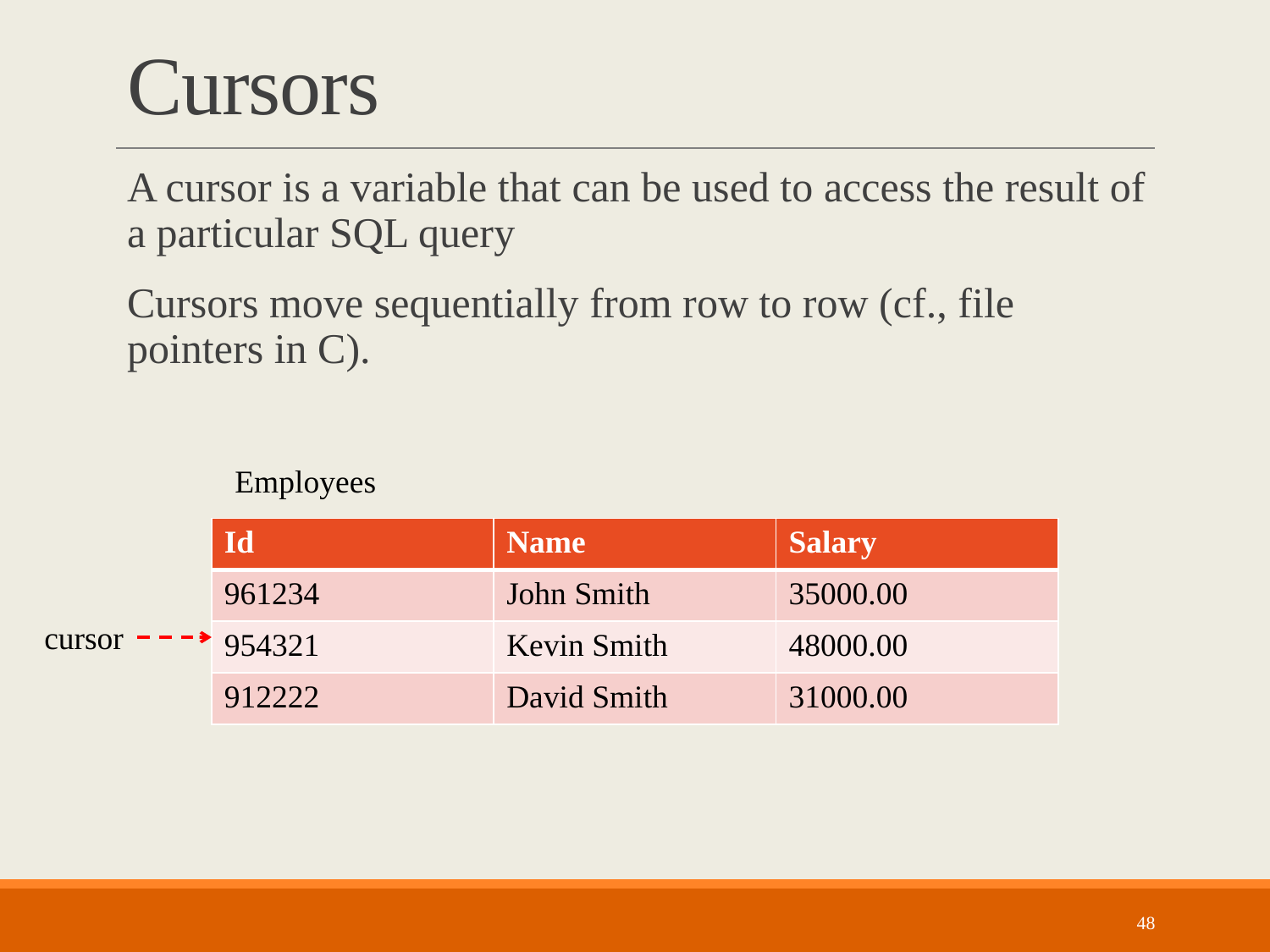

# Cursors
A cursor is a variable that can be used to access the result of a particular SQL query
Cursors move sequentially from row to row (cf., file pointers in C).
Employees
| Id | Name | Salary |
| --- | --- | --- |
| 961234 | John Smith | 35000.00 |
| 954321 | Kevin Smith | 48000.00 |
| 912222 | David Smith | 31000.00 |
cursor
48